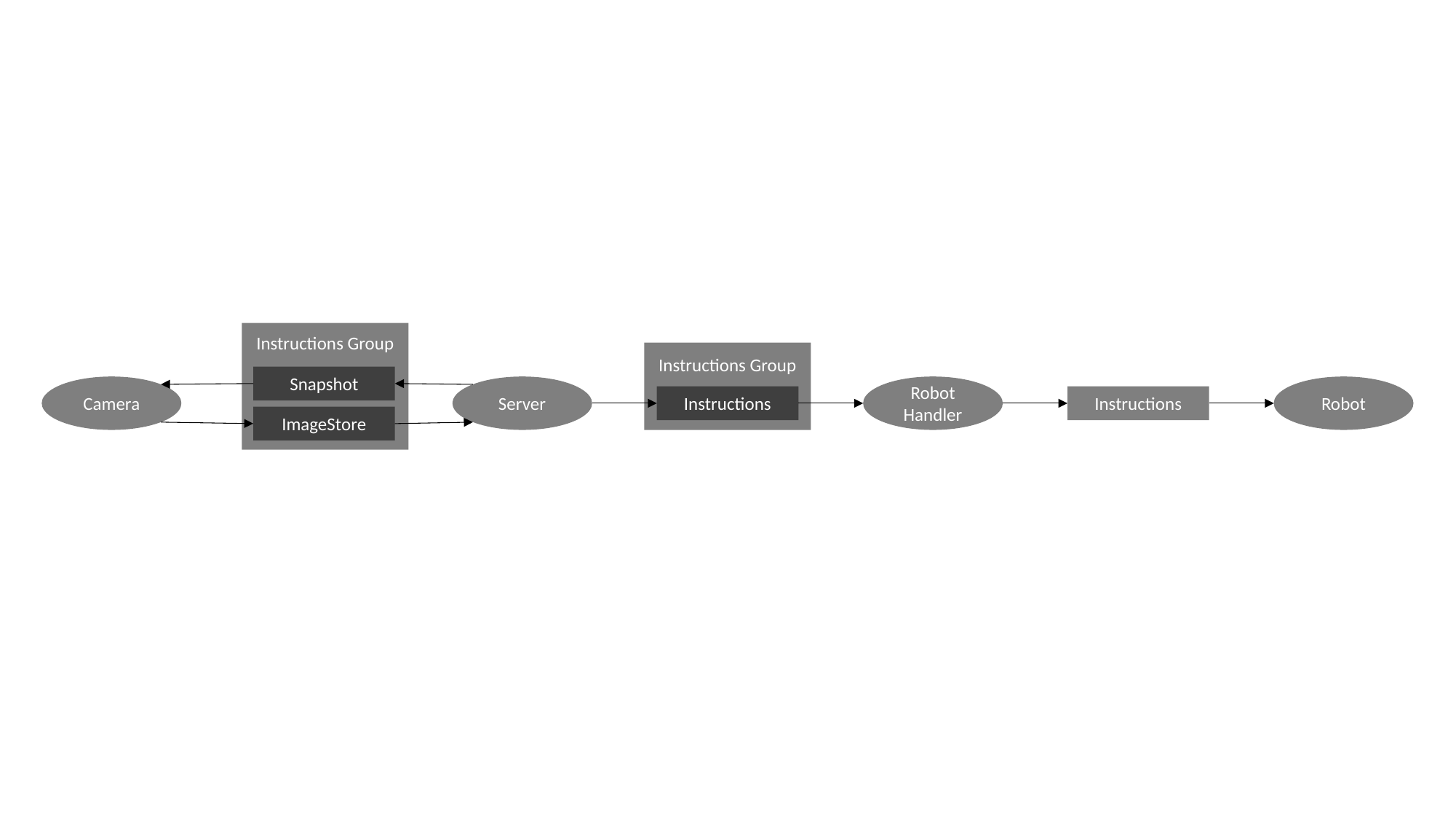

Instructions Group

Instructions Group

Snapshot
Camera
Server
Robot Handler
Robot
Instructions
Instructions
ImageStore